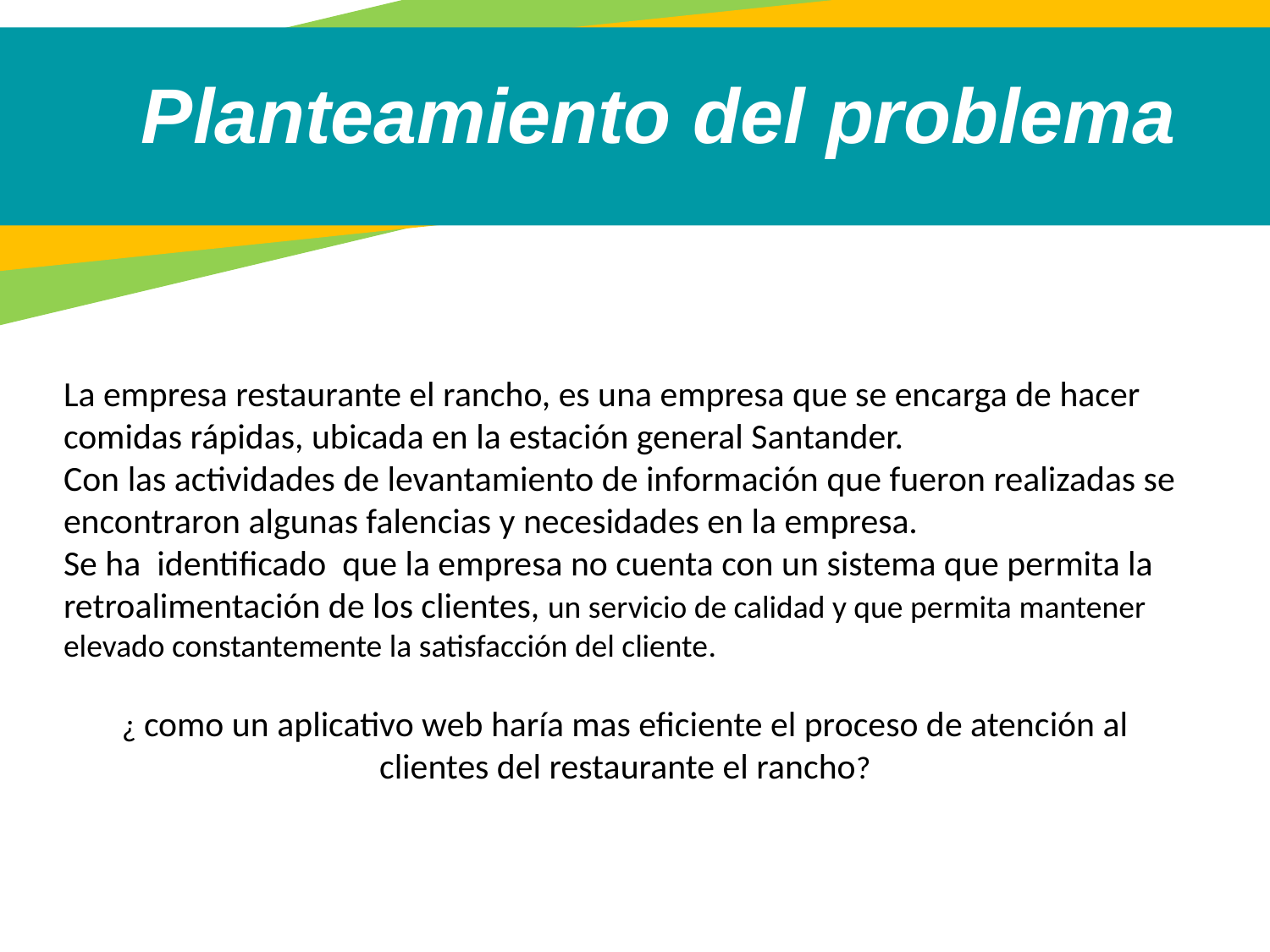

Planteamiento del problema

La empresa restaurante el rancho, es una empresa que se encarga de hacer comidas rápidas, ubicada en la estación general Santander.
Con las actividades de levantamiento de información que fueron realizadas se encontraron algunas falencias y necesidades en la empresa.
Se ha  identificado  que la empresa no cuenta con un sistema que permita la retroalimentación de los clientes, un servicio de calidad y que permita mantener elevado constantemente la satisfacción del cliente.

¿ como un aplicativo web haría mas eficiente el proceso de atención al clientes del restaurante el rancho?